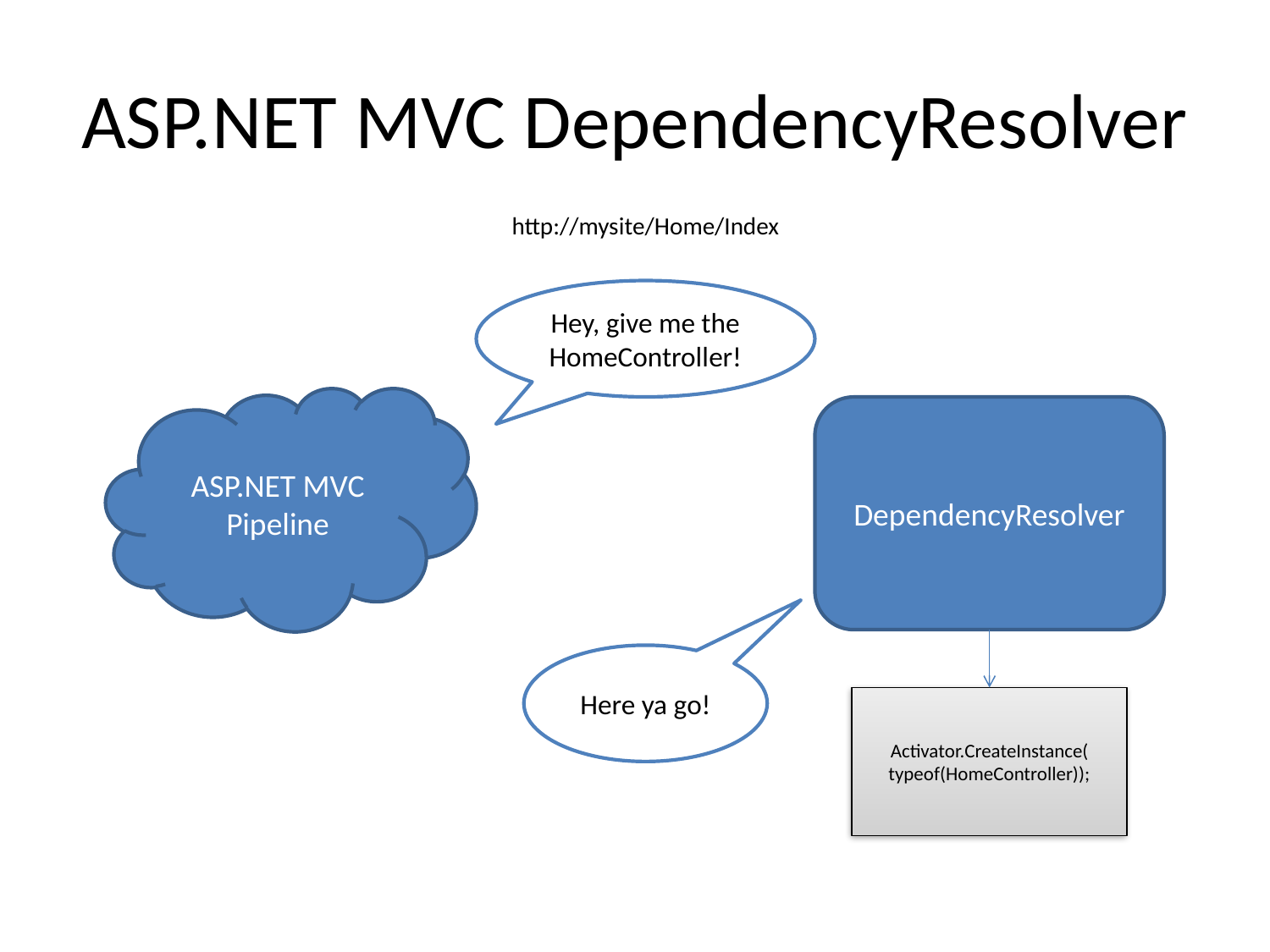

# ASP.NET MVC DependencyResolver
http://mysite/Home/Index
Hey, give me the HomeController!
ASP.NET MVC Pipeline
DependencyResolver
Here ya go!
Activator.CreateInstance(
typeof(HomeController));